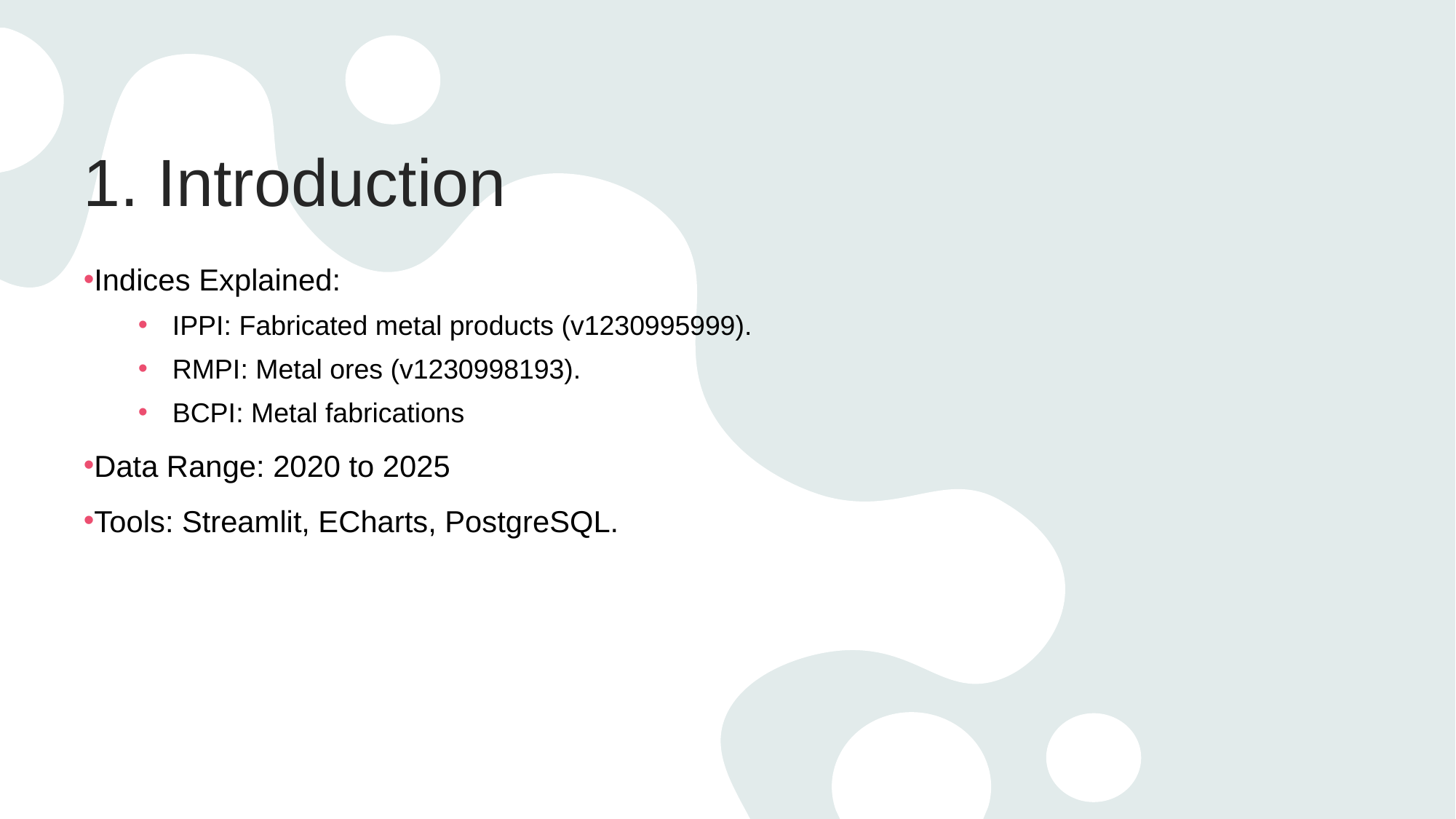

# 1. Introduction
Indices Explained:
IPPI: Fabricated metal products (v1230995999).
RMPI: Metal ores (v1230998193).
BCPI: Metal fabrications
Data Range: 2020 to 2025
Tools: Streamlit, ECharts, PostgreSQL.